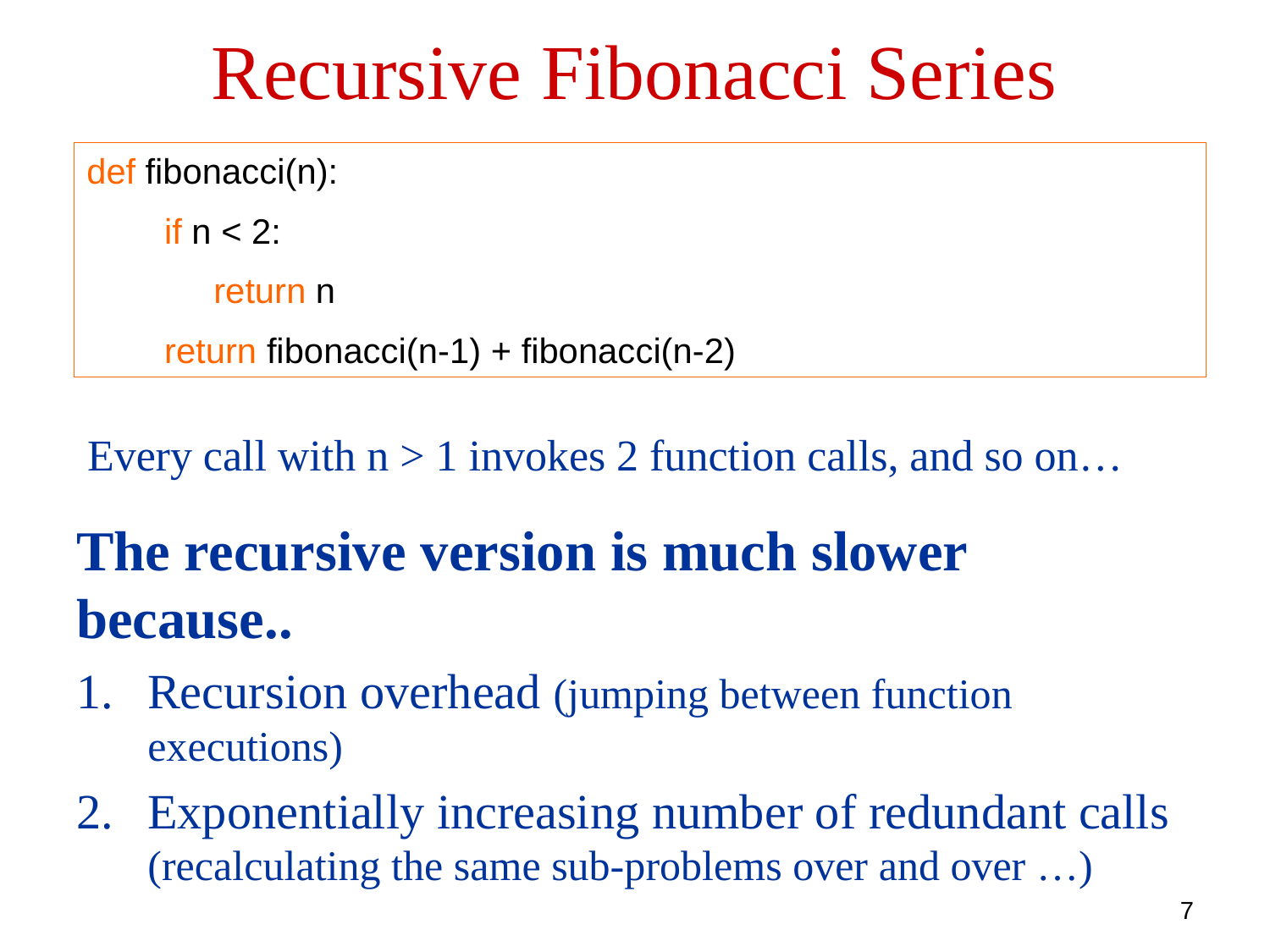

Recursive Fibonacci Series
def fibonacci(n):
        if n < 2:
	return n
        return fibonacci(n-1) + fibonacci(n-2)
Every call with n > 1 invokes 2 function calls, and so on…
The recursive version is much slower because..
Recursion overhead (jumping between function executions)
Exponentially increasing number of redundant calls (recalculating the same sub-problems over and over …)
7